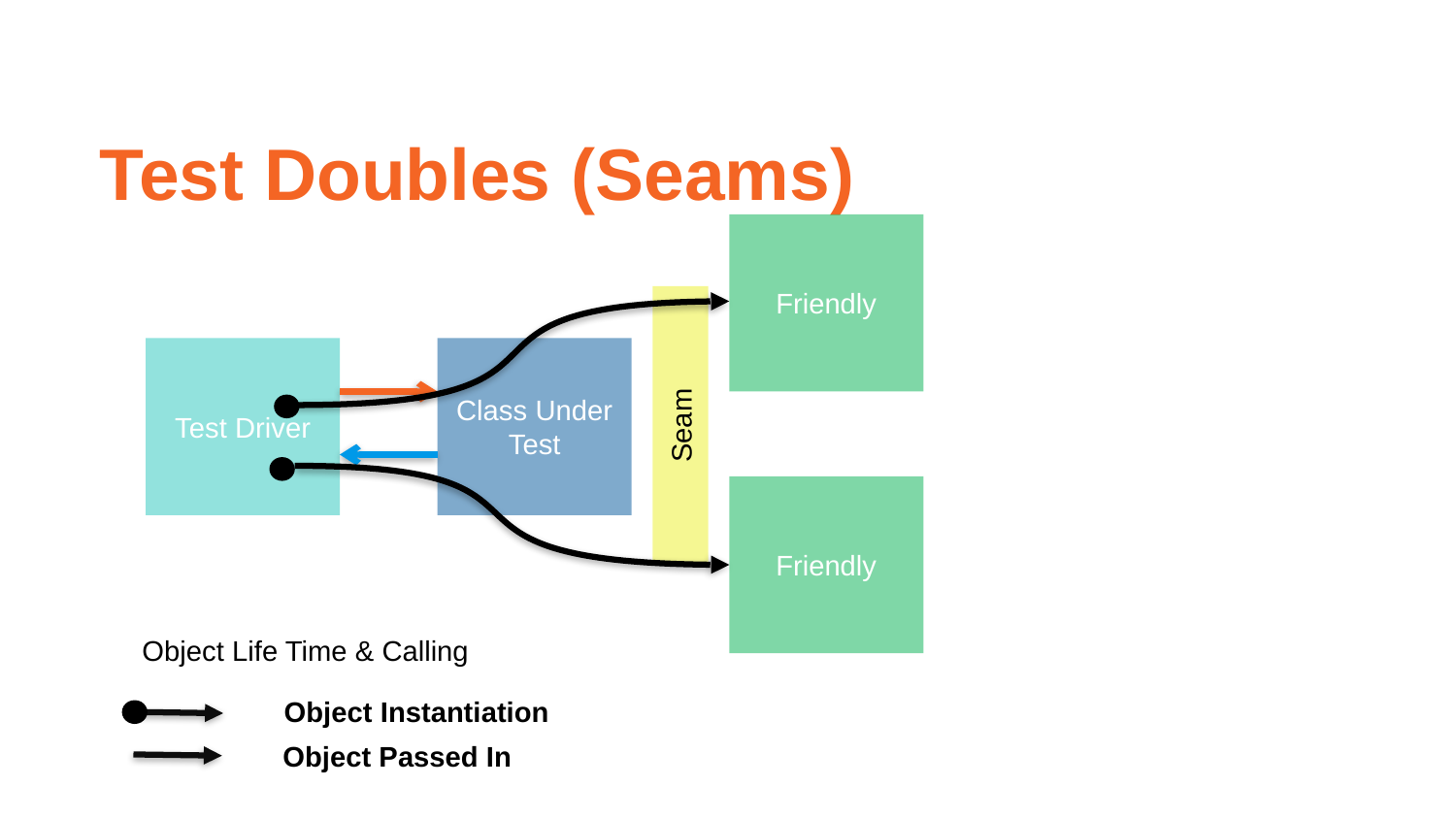

Test Doubles (Seams)
Friendly
Test Driver
Class Under Test

Seam

Friendly
Object Life Time & Calling
Object Instantiation

Object Passed In